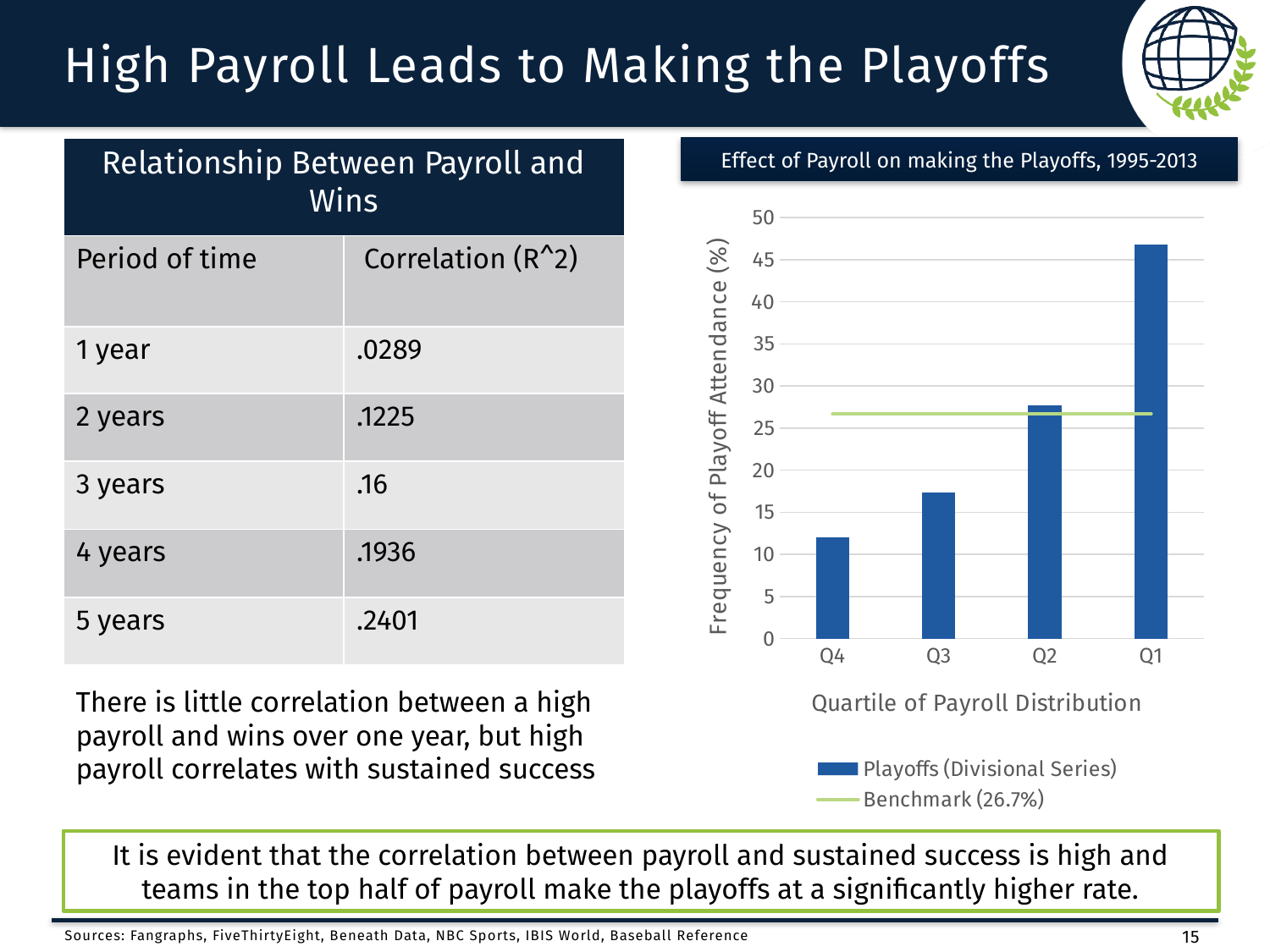

# High Payroll Leads to Making the Playoffs
| Relationship Between Payroll and Wins |  |
| --- | --- |
| Period of time | Correlation (R^2) |
| 1 year | .0289 |
| 2 years | .1225 |
| 3 years | .16 |
| 4 years | .1936 |
| 5 years | .2401 |
Effect of Payroll on making the Playoffs, 1995-2013

### Chart

| Category | Playoffs (Divisional Series) | Benchmark (26.7%) |
|---|---|---|
| Q4 | 12.0 | 26.7 |
| Q3 | 17.4 | 26.7 |
| Q2 | 27.7 | 26.7 |
| Q1 | 46.8 | 26.7 |
There is little correlation between a high payroll and wins over one year, but high payroll correlates with sustained success
It is evident that the correlation between payroll and sustained success is high and teams in the top half of payroll make the playoffs at a significantly higher rate.
Sources: Fangraphs, FiveThirtyEight, Beneath Data, NBC Sports, IBIS World, Baseball Reference
15